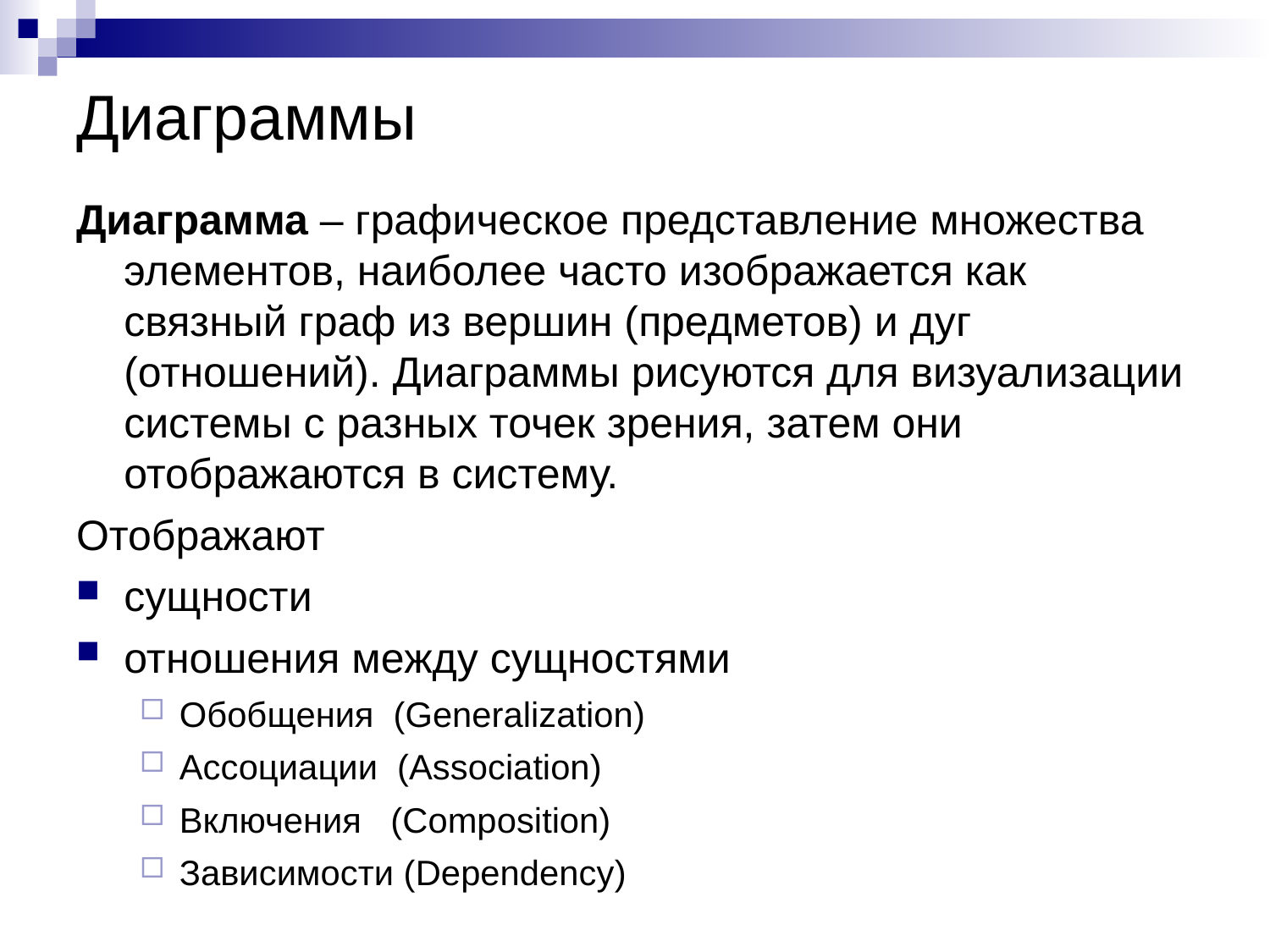

# Диаграммы
Диаграмма – графическое представление множества элементов, наиболее часто изображается как связный граф из вершин (предметов) и дуг (отношений). Диаграммы рисуются для визуализации системы с разных точек зрения, затем они отображаются в систему.
Отображают
сущности
отношения между сущностями
Обобщения  (Generalization)
Ассоциации  (Association)
Включения   (Composition)
Зависимости (Dependency)